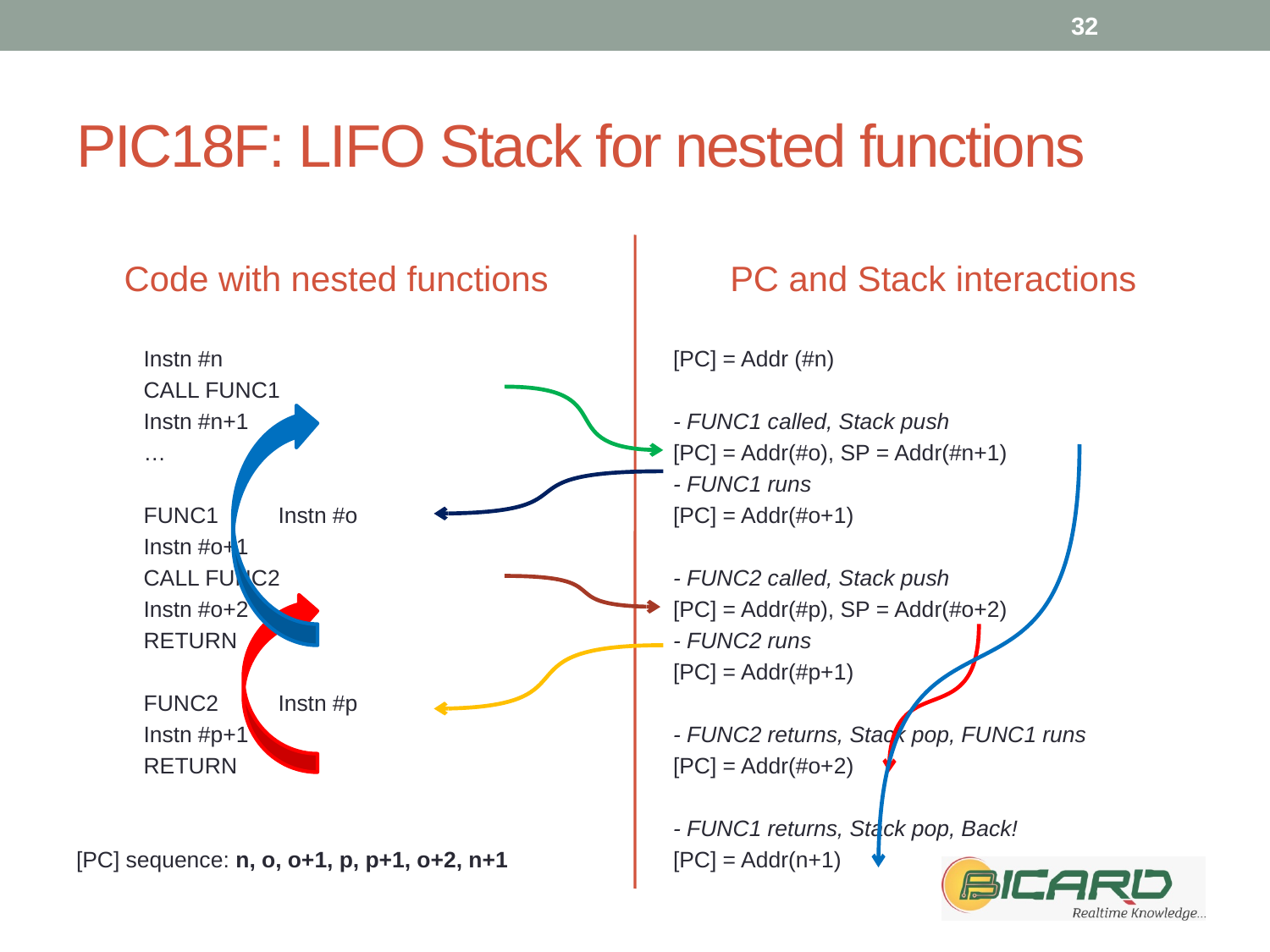

32
# PIC18F: LIFO Stack for nested functions
Code with nested functions
PC and Stack interactions
		Instn #n
		CALL FUNC1
		Instn #n+1
		…

	FUNC1	Instn #o
		Instn #o+1
		CALL FUNC2
		Instn #o+2
		RETURN

	FUNC2	Instn #p
		Instn #p+1
		RETURN

[PC] sequence: n, o, o+1, p, p+1, o+2, n+1

[PC] = Addr (#n)

- FUNC1 called, Stack push
[PC] = Addr(#o), SP = Addr(#n+1)
- FUNC1 runs
[PC] = Addr(#o+1)

- FUNC2 called, Stack push
[PC] = Addr(#p), SP = Addr(#o+2)
- FUNC2 runs
[PC] = Addr(#p+1)

- FUNC2 returns, Stack pop, FUNC1 runs
[PC] = Addr(#o+2)

- FUNC1 returns, Stack pop, Back!
[PC] = Addr(n+1)